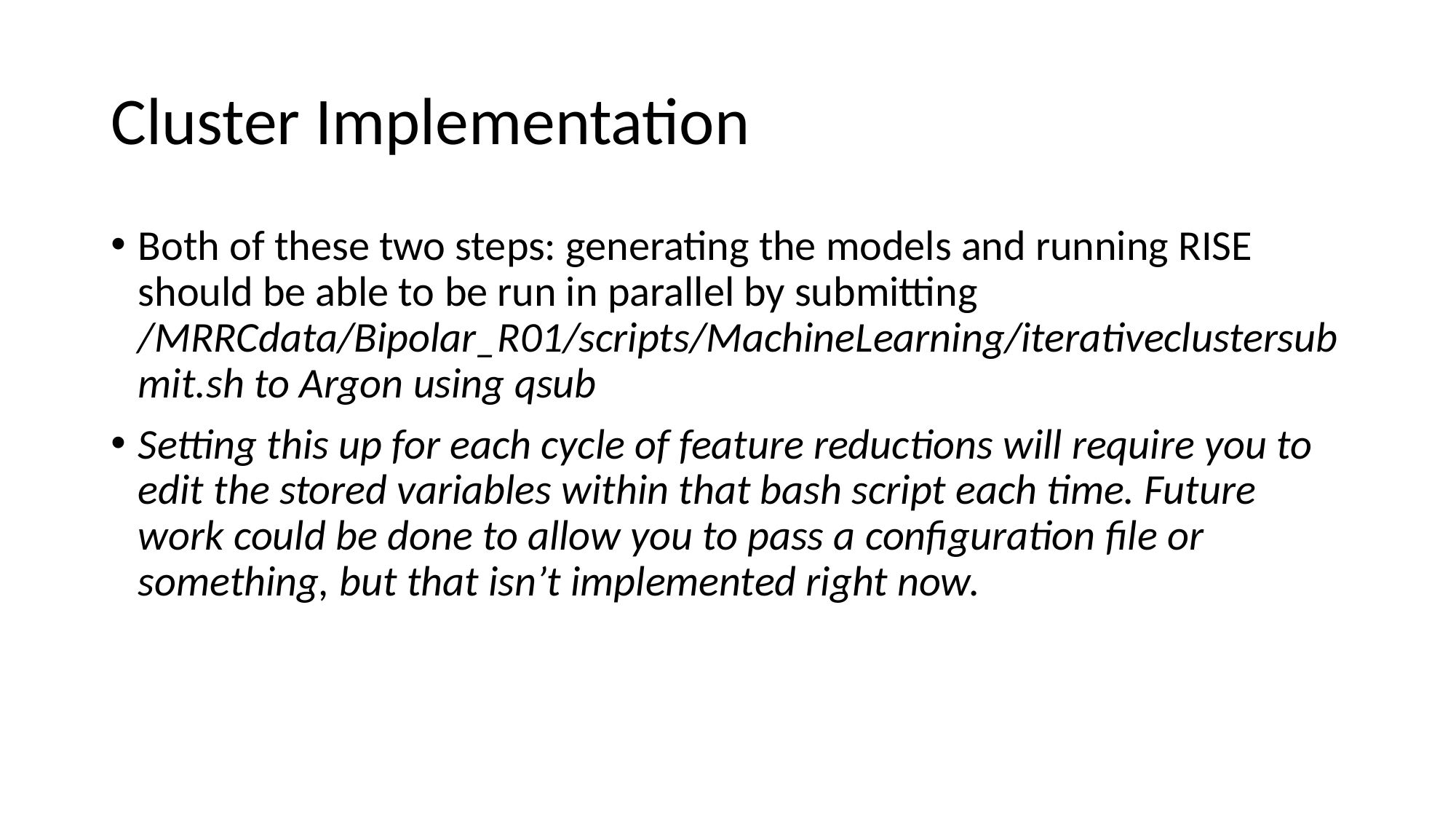

# Cluster Implementation
Both of these two steps: generating the models and running RISE should be able to be run in parallel by submitting /MRRCdata/Bipolar_R01/scripts/MachineLearning/iterativeclustersubmit.sh to Argon using qsub
Setting this up for each cycle of feature reductions will require you to edit the stored variables within that bash script each time. Future work could be done to allow you to pass a configuration file or something, but that isn’t implemented right now.